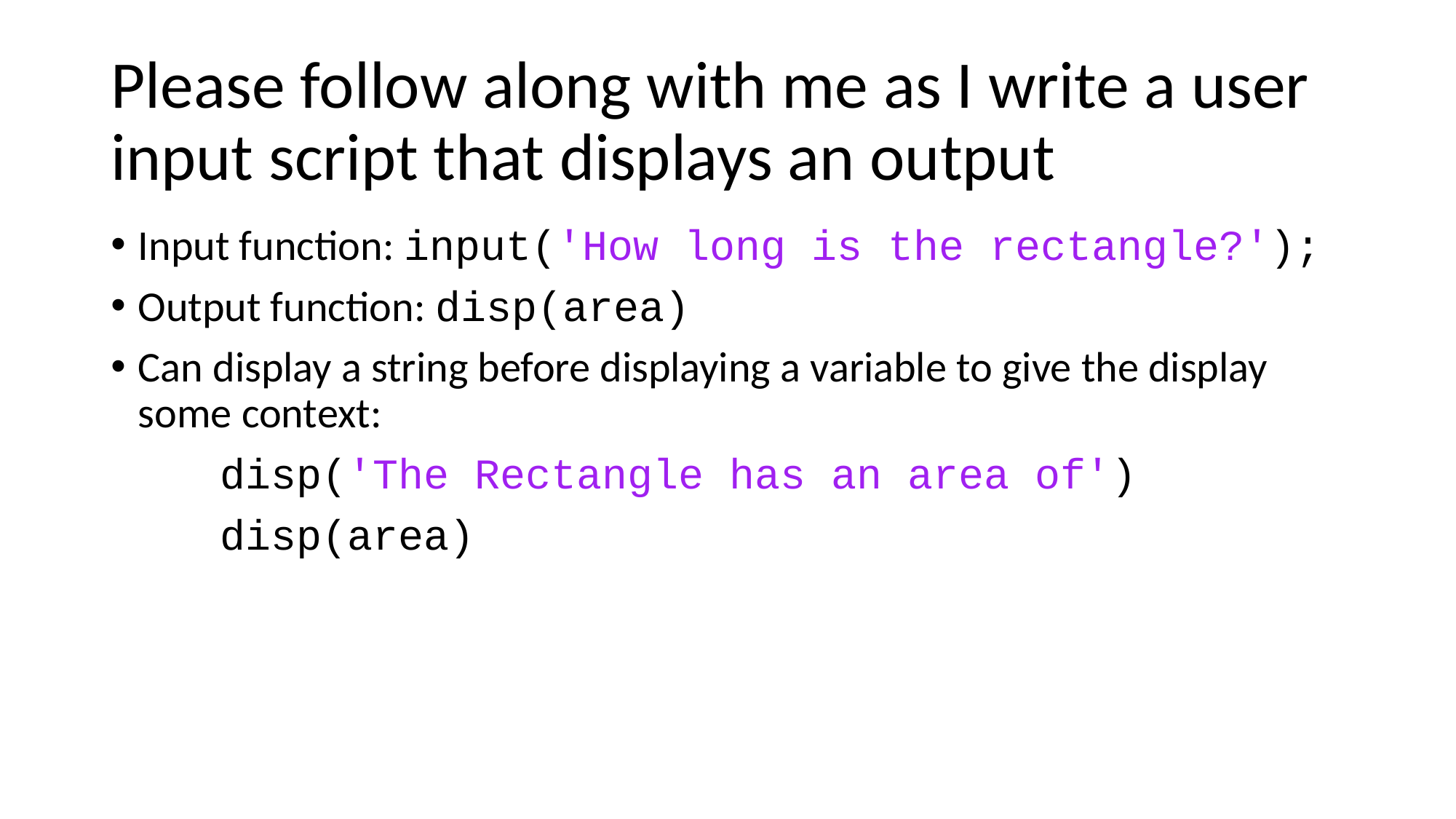

# Please follow along with me as I write a user input script that displays an output
Input function: input('How long is the rectangle?');
Output function: disp(area)
Can display a string before displaying a variable to give the display some context:
	disp('The Rectangle has an area of')
	disp(area)